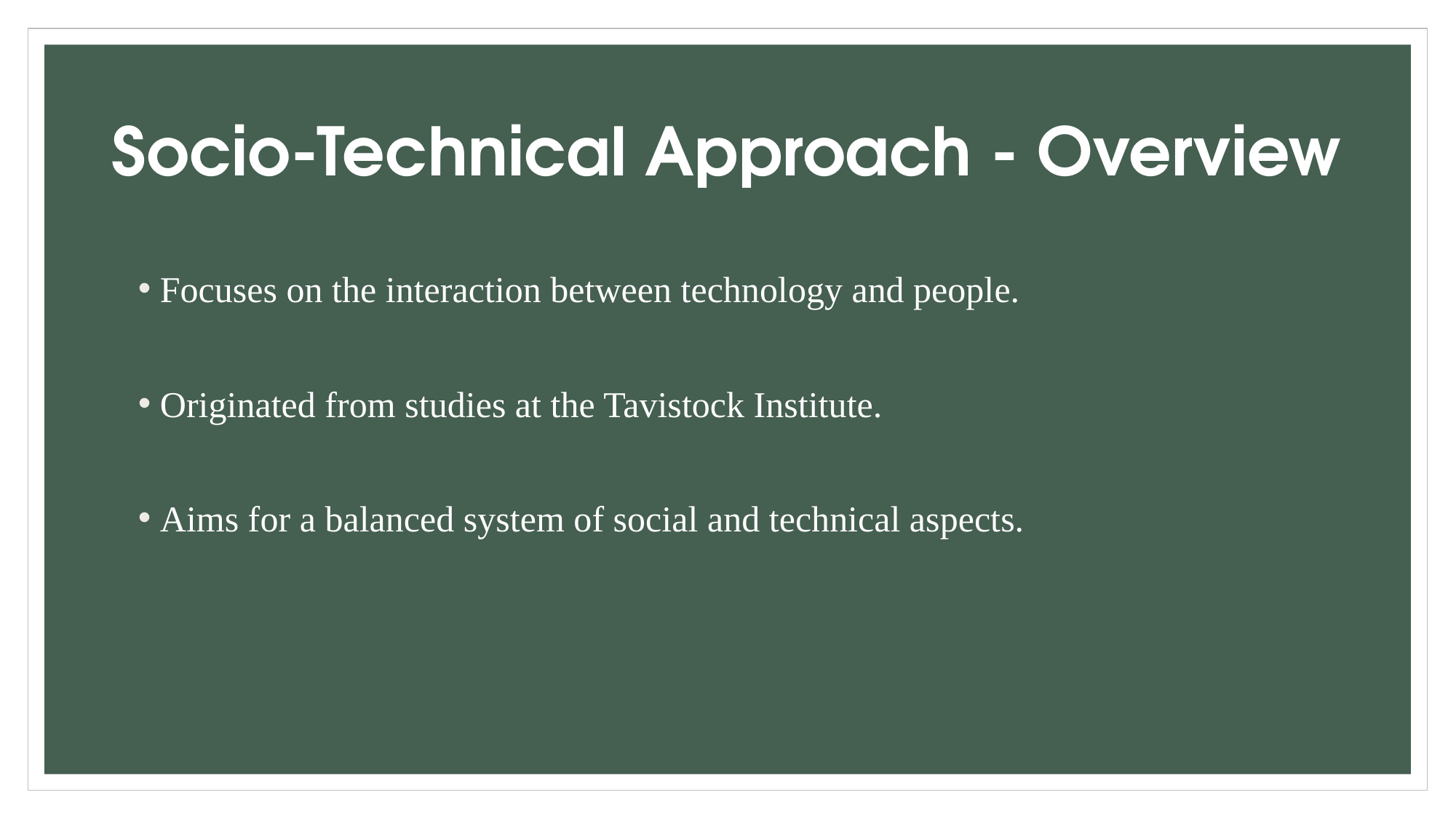

# Socio-Technical Approach - Overview
Focuses on the interaction between technology and people.

Originated from studies at the Tavistock Institute.

Aims for a balanced system of social and technical aspects.